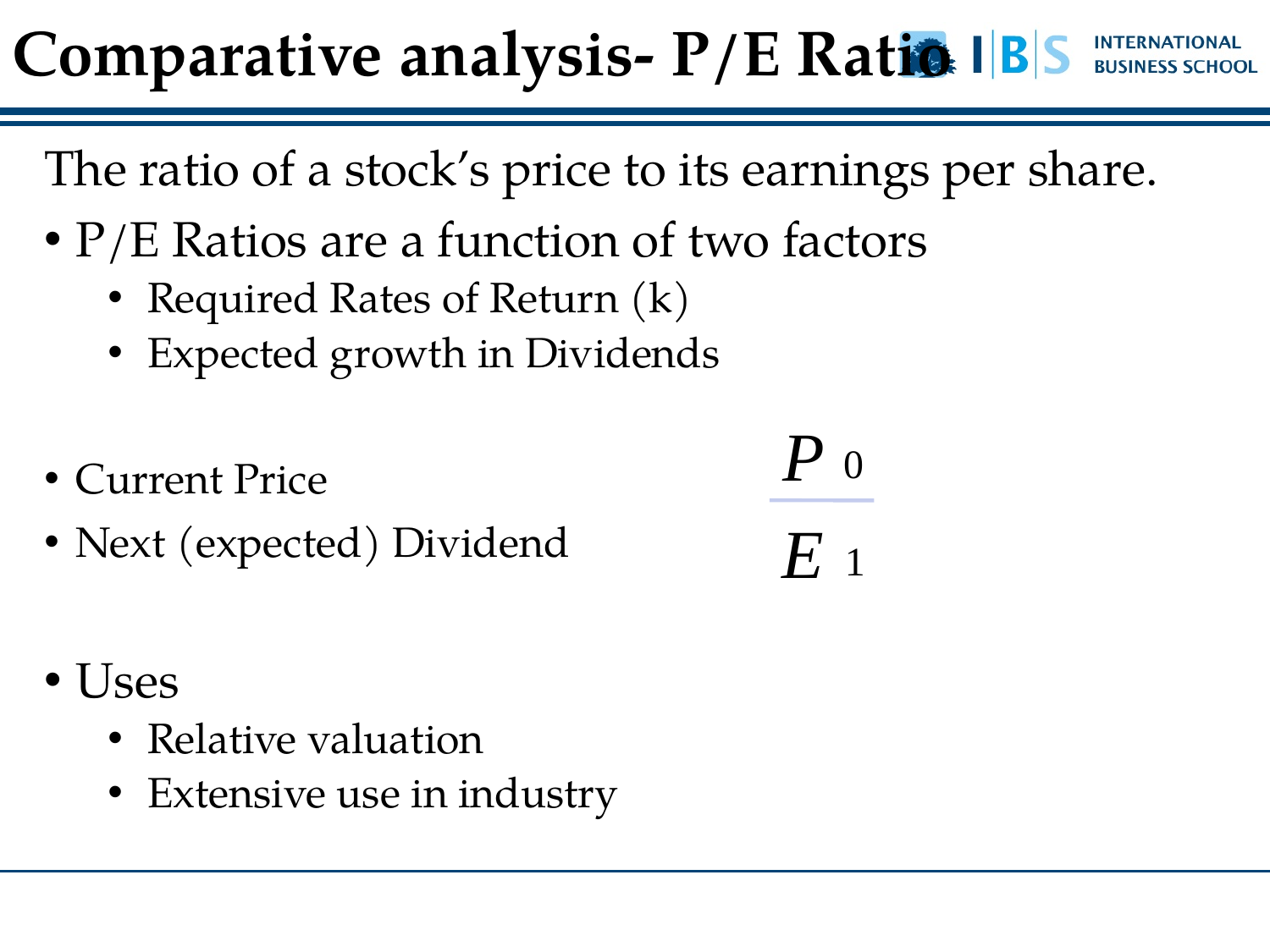

# Comparative analysis- P/E Ratio
The ratio of a stock’s price to its earnings per share.
P/E Ratios are a function of two factors
Required Rates of Return (k)
Expected growth in Dividends

Current Price
Next (expected) Dividend

Uses
Relative valuation
Extensive use in industry

P
0

E
1